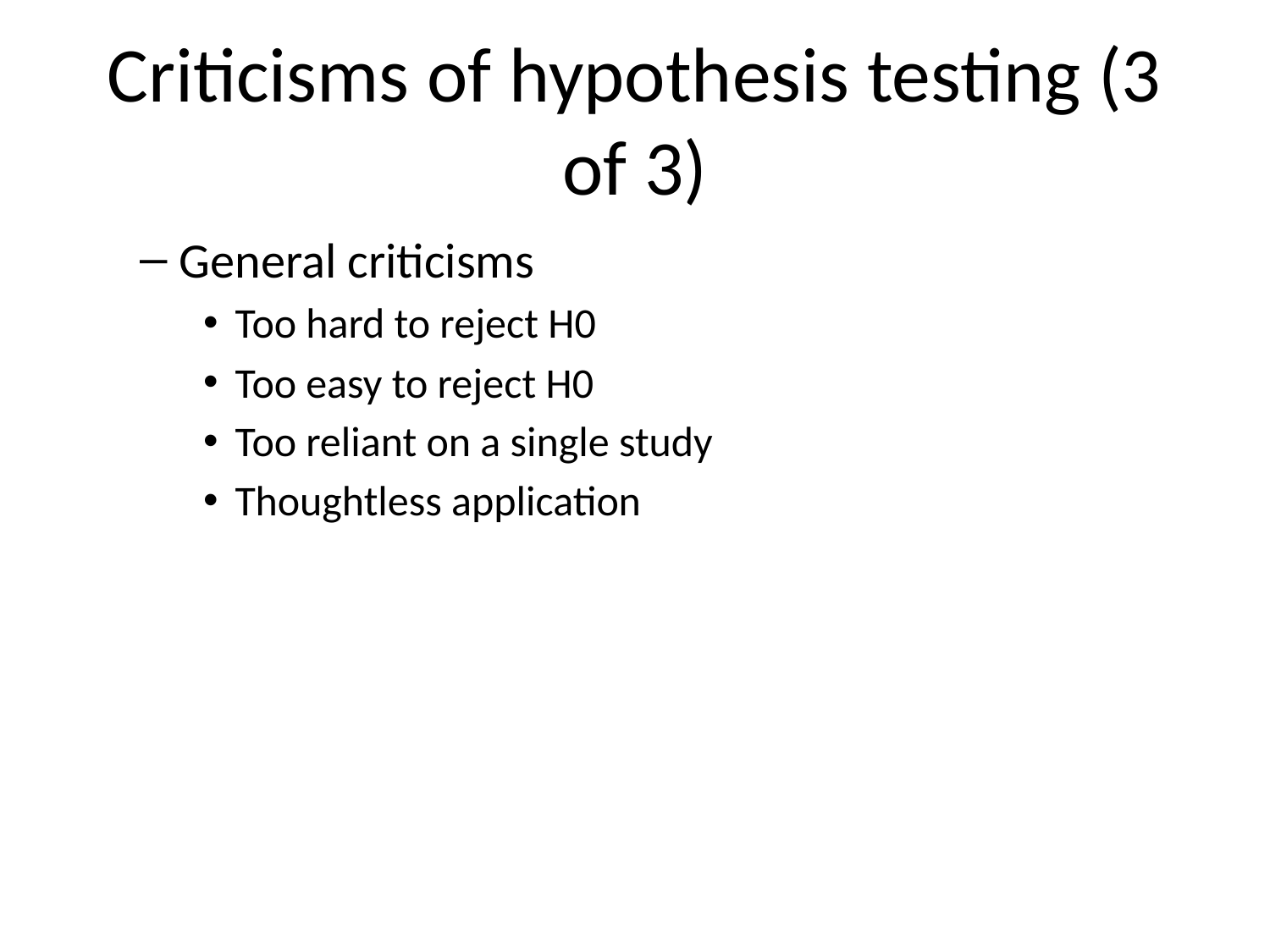

# Criticisms of hypothesis testing (3 of 3)
General criticisms
Too hard to reject H0
Too easy to reject H0
Too reliant on a single study
Thoughtless application